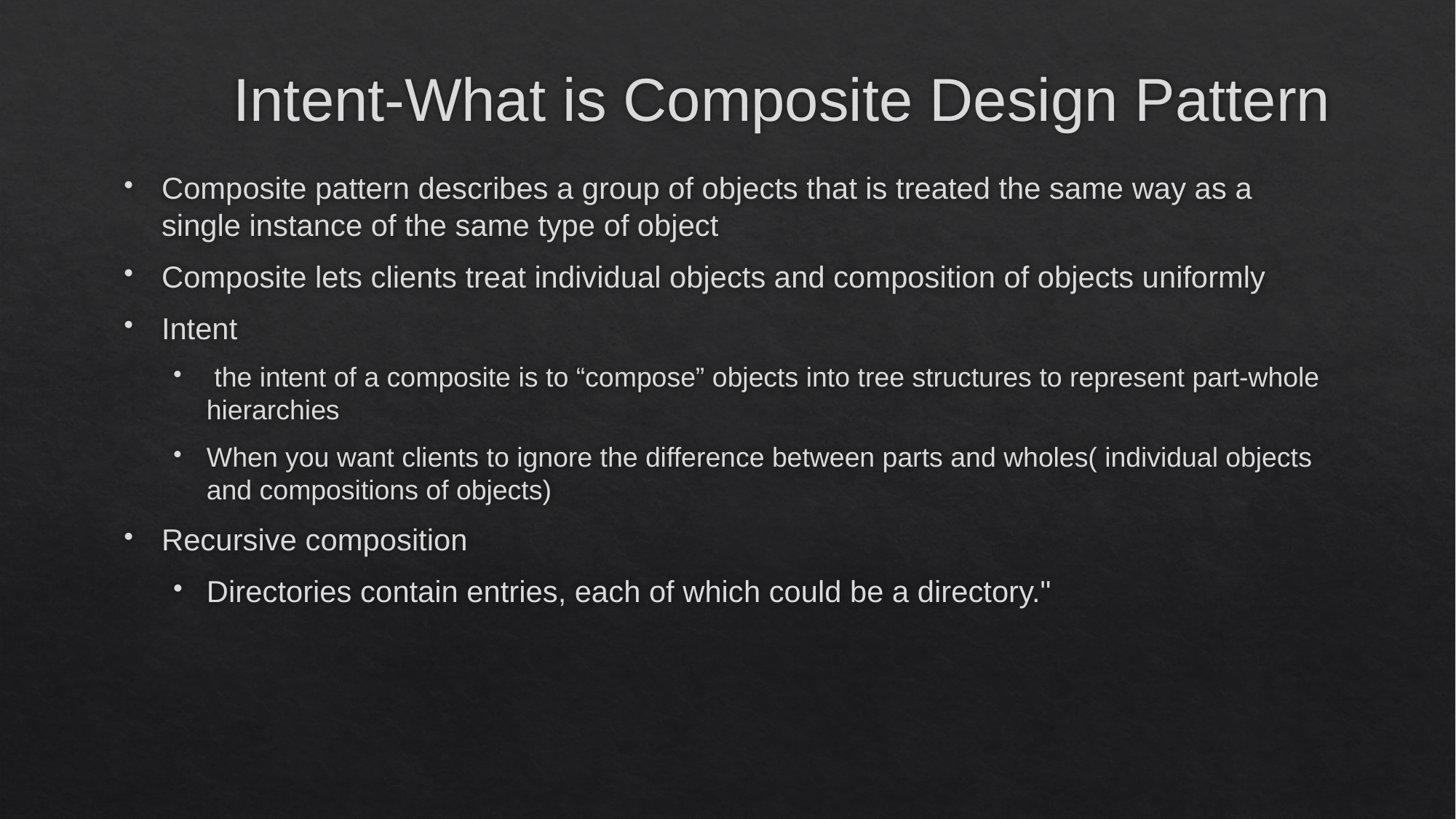

# Intent-What is Composite Design Pattern
Composite pattern describes a group of objects that is treated the same way as a single instance of the same type of object
Composite lets clients treat individual objects and composition of objects uniformly
Intent
 the intent of a composite is to “compose” objects into tree structures to represent part-whole hierarchies
When you want clients to ignore the difference between parts and wholes( individual objects and compositions of objects)
Recursive composition
Directories contain entries, each of which could be a directory."